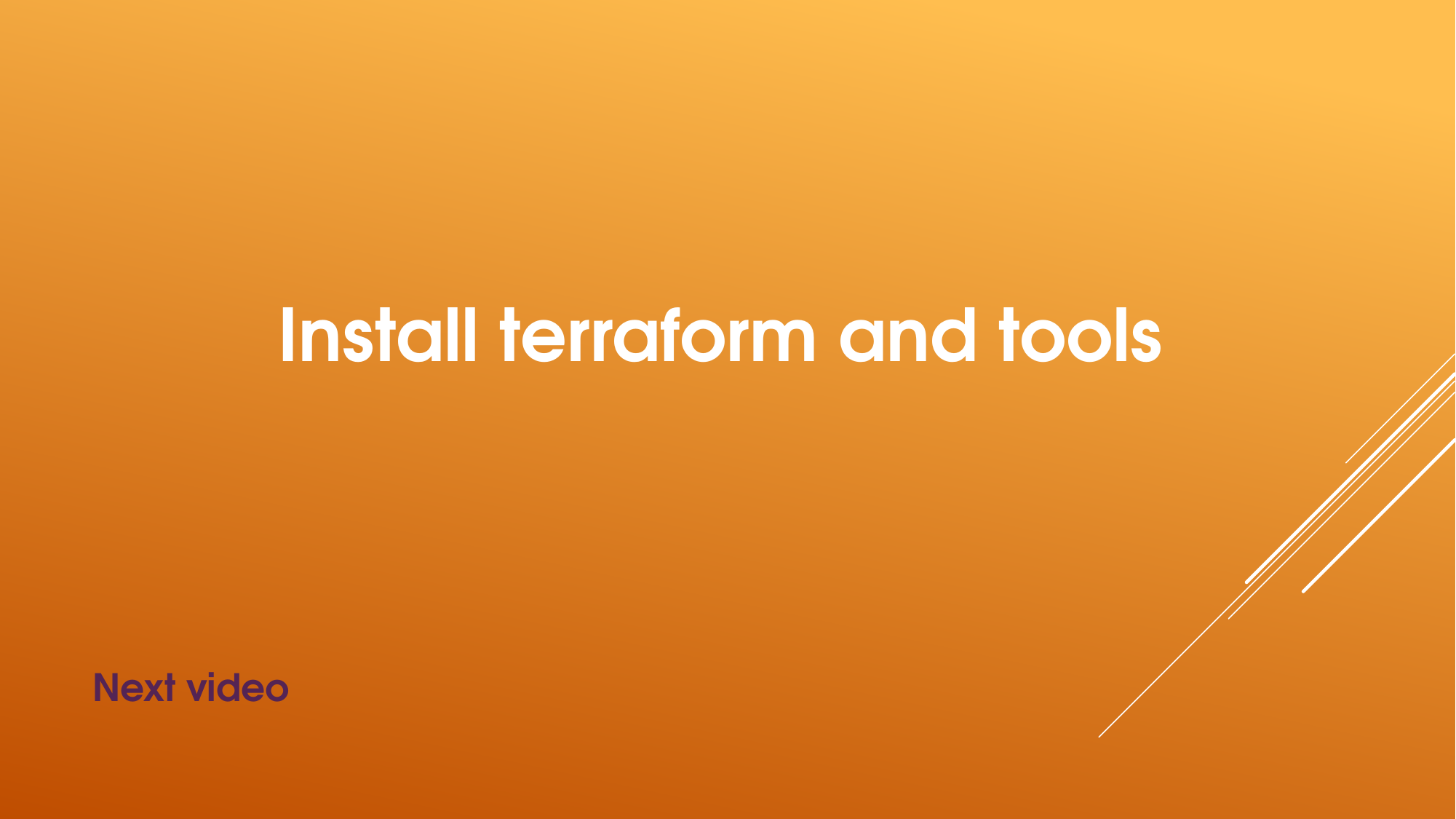

# Install terraform and tools

Next video